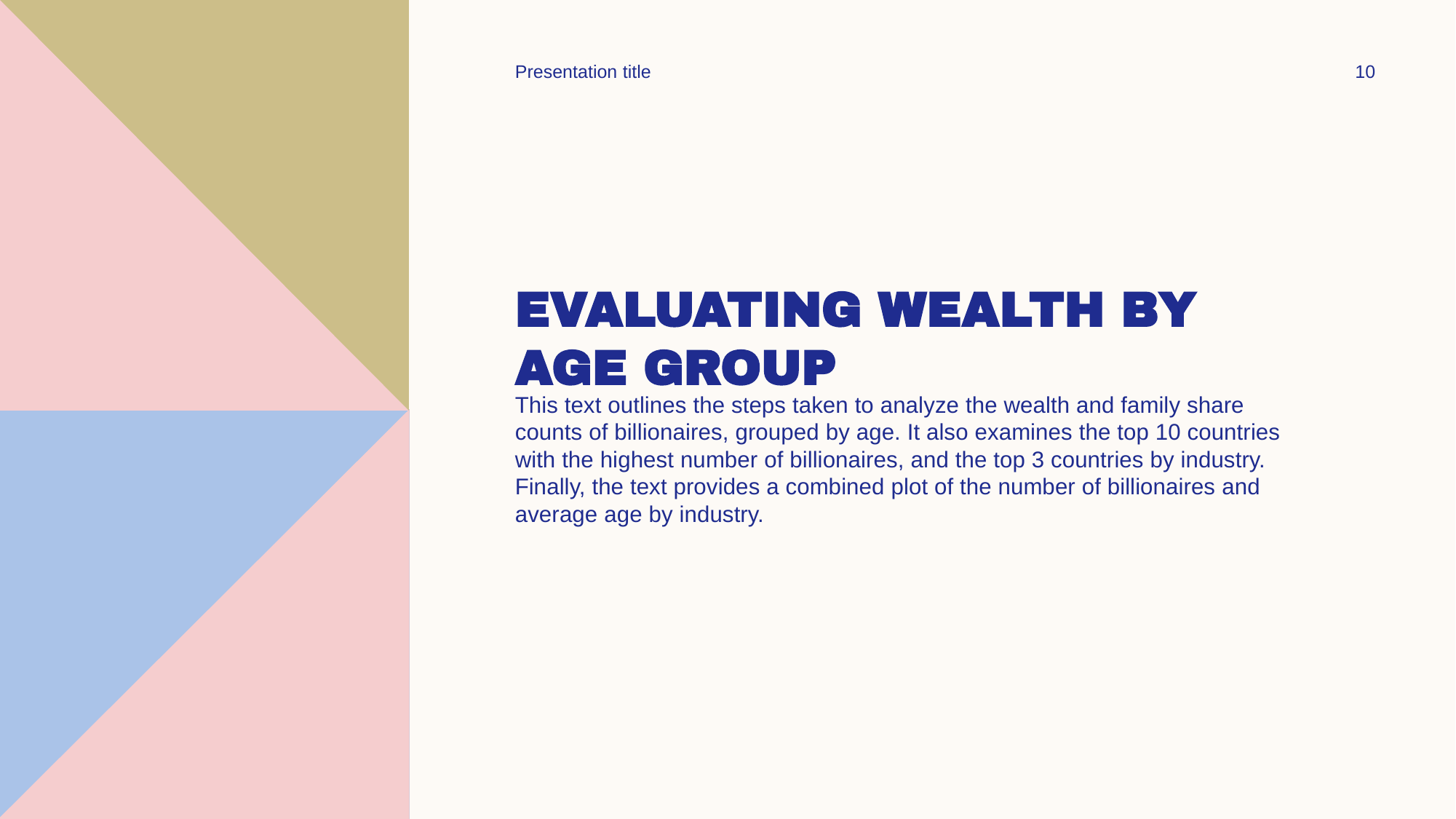

Presentation title
10
# Evaluating Wealth by Age Group
This text outlines the steps taken to analyze the wealth and family share counts of billionaires, grouped by age. It also examines the top 10 countries with the highest number of billionaires, and the top 3 countries by industry. Finally, the text provides a combined plot of the number of billionaires and average age by industry.